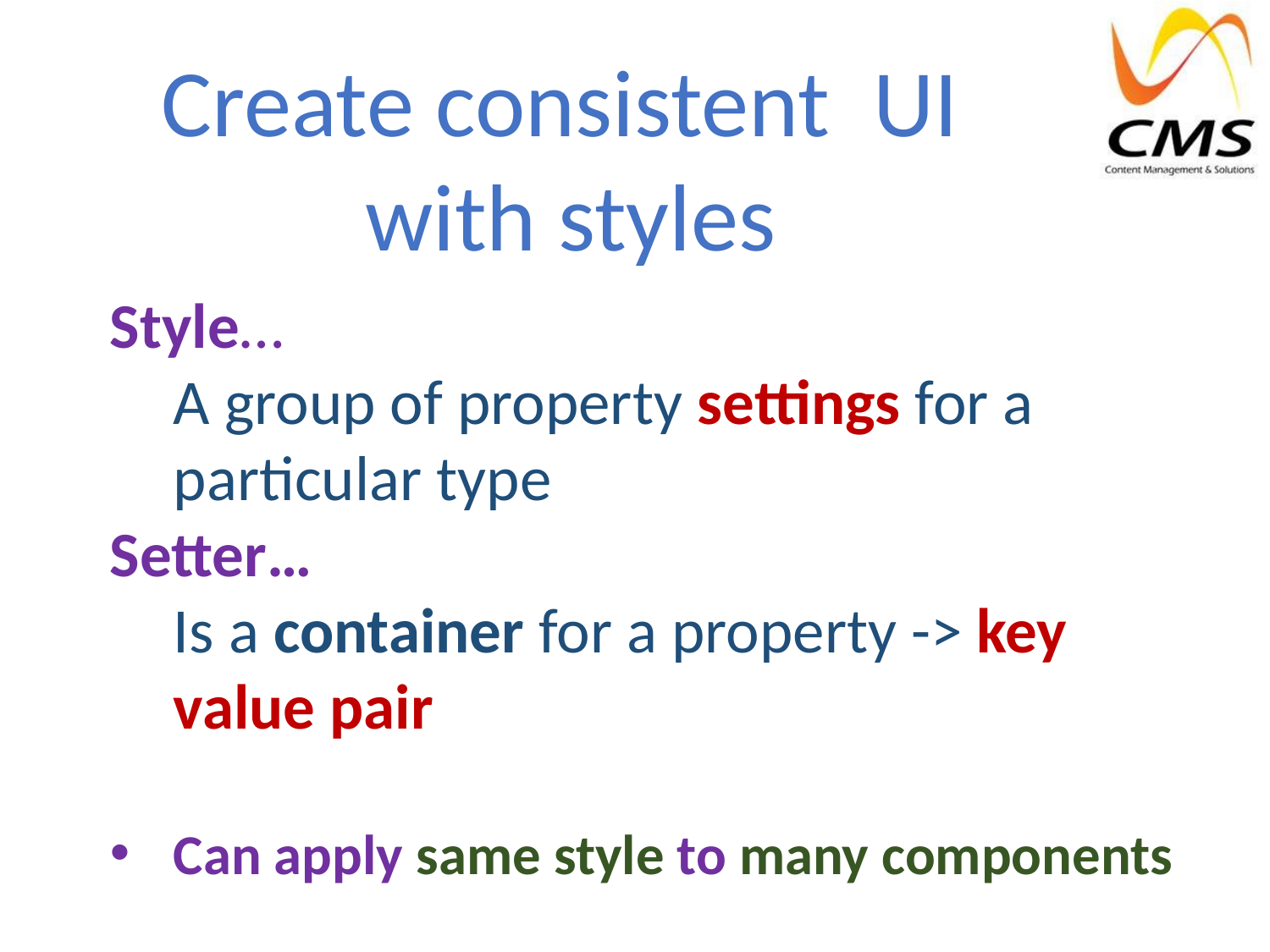

Create consistent  UI
with styles
Style…
A group of property settings for a particular type
Setter…
Is a container for a property -> key value pair

Can apply same style to many components